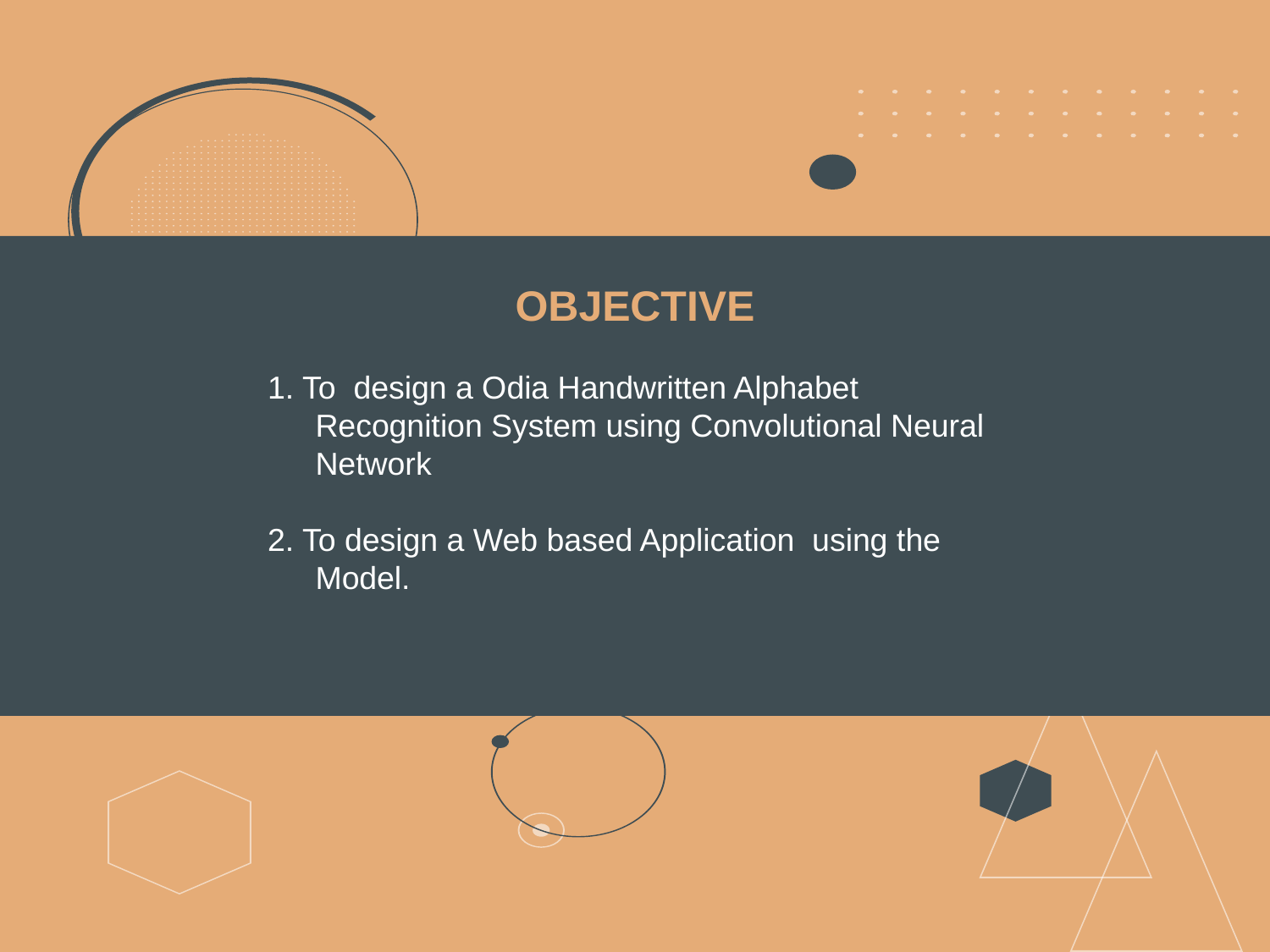

OBJECTIVE

1. To  design a Odia Handwritten Alphabet Recognition System using Convolutional Neural Network

2. To design a Web based Application  using the Model.